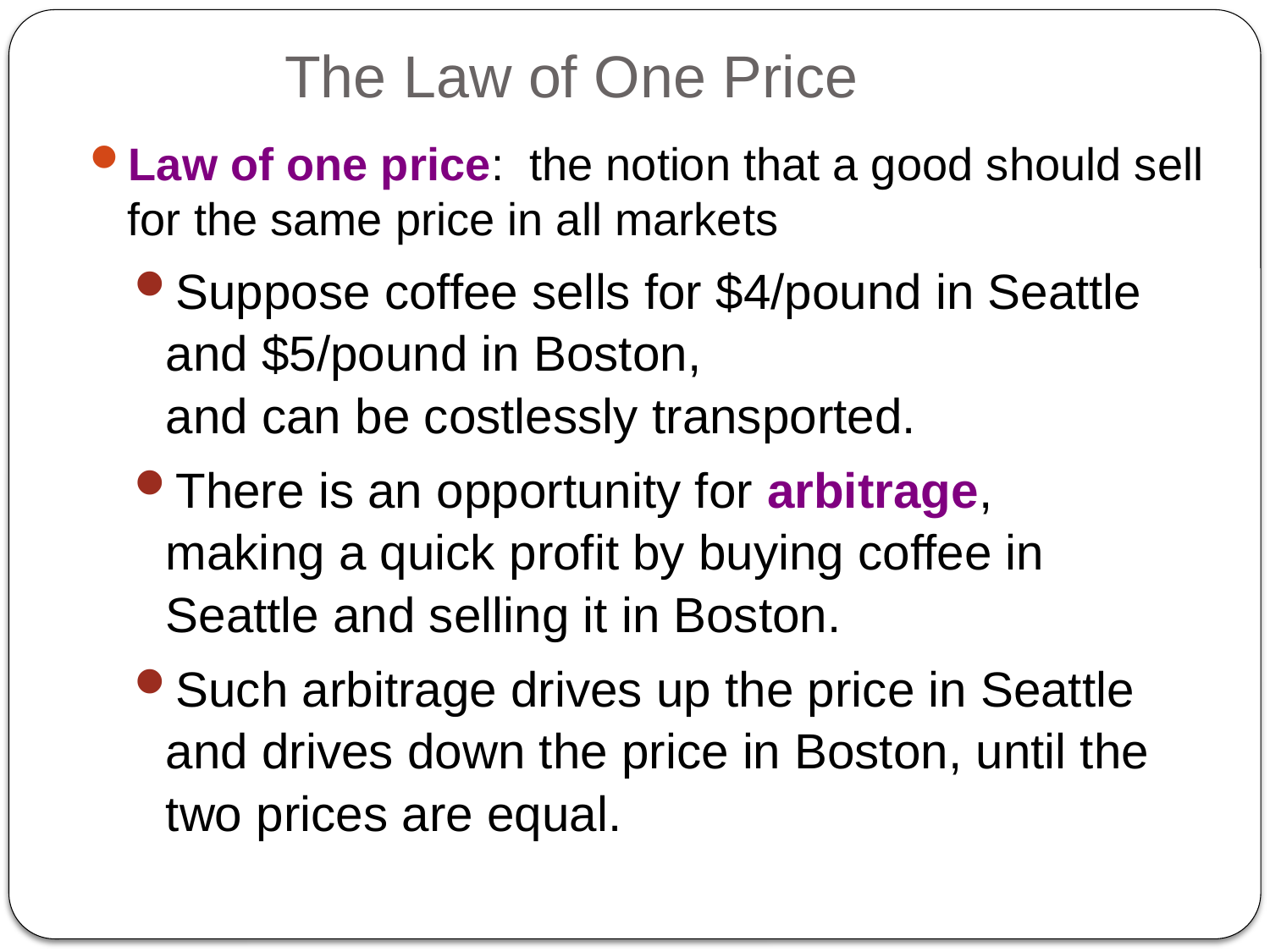

The Law of One Price
0
Law of one price:  the notion that a good should sell for the same price in all markets
Suppose coffee sells for $4/pound in Seattle and $5/pound in Boston,
and can be costlessly transported.
There is an opportunity for arbitrage,
making a quick profit by buying coffee in Seattle and selling it in Boston.
Such arbitrage drives up the price in Seattle and drives down the price in Boston, until the two prices are equal.